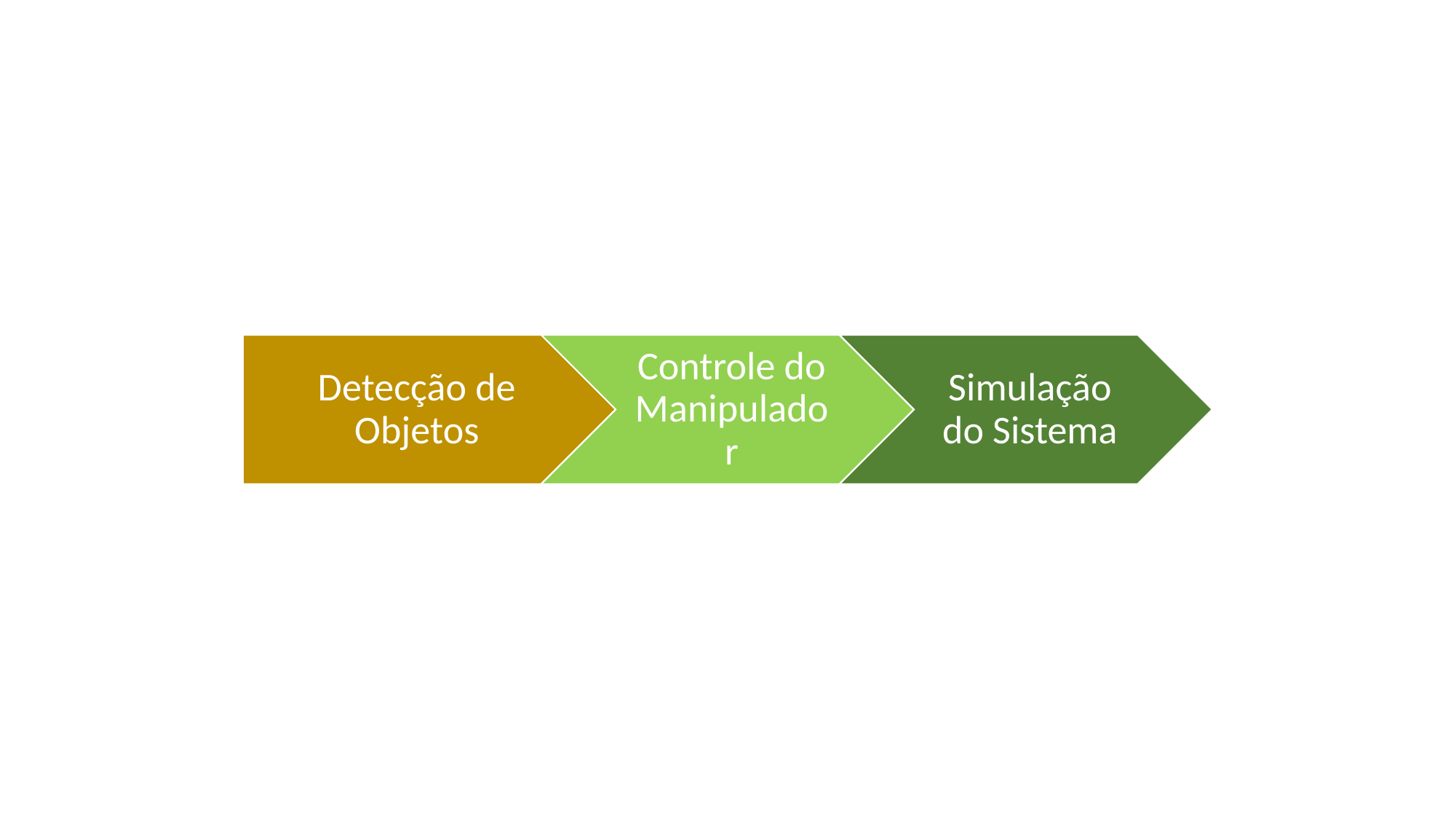

Detecção de Objetos
Controle do Manipulador
Simulação do Sistema